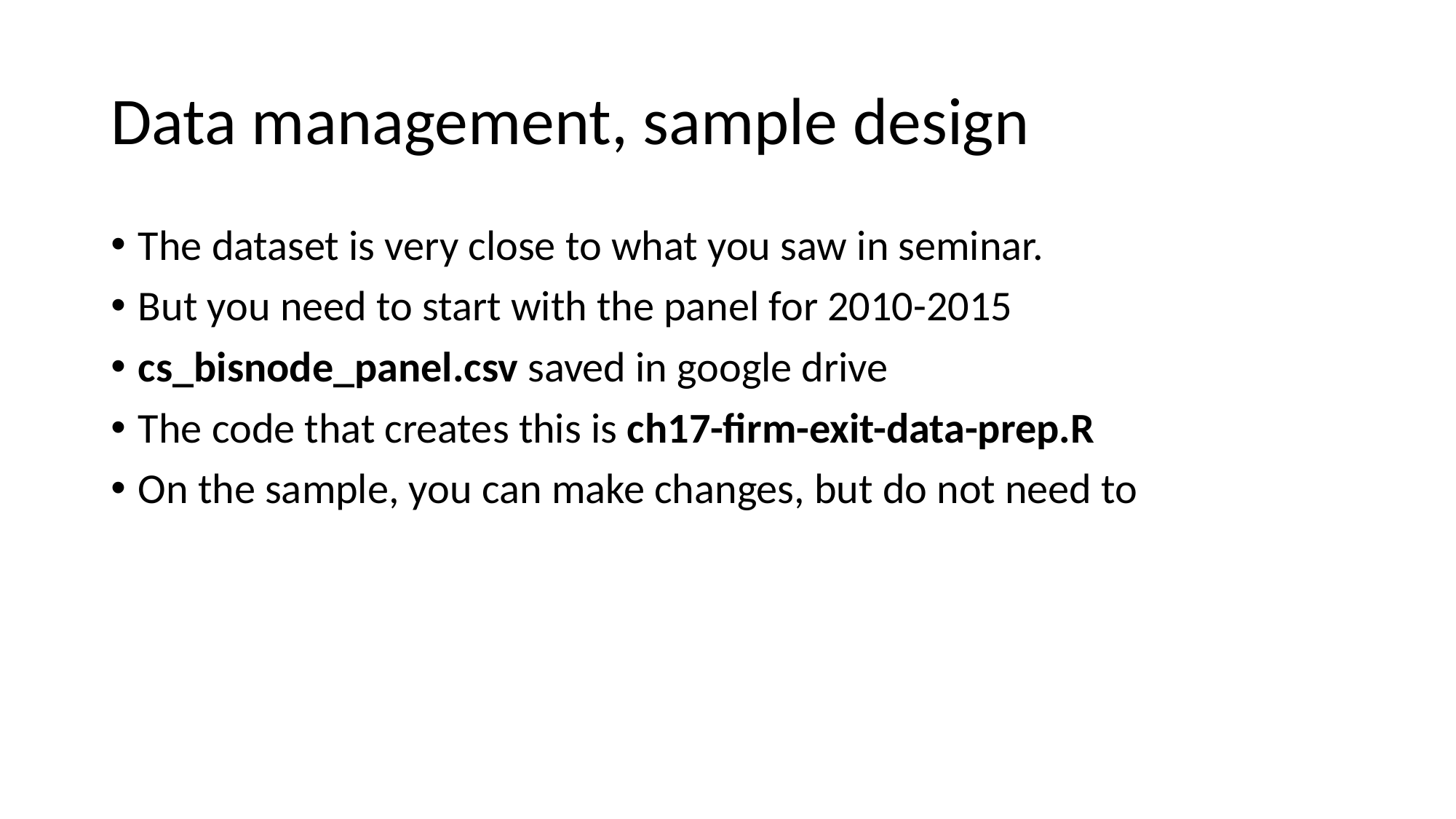

# Data management, sample design
The dataset is very close to what you saw in seminar.
But you need to start with the panel for 2010-2015
cs_bisnode_panel.csv saved in google drive
The code that creates this is ch17-firm-exit-data-prep.R
On the sample, you can make changes, but do not need to